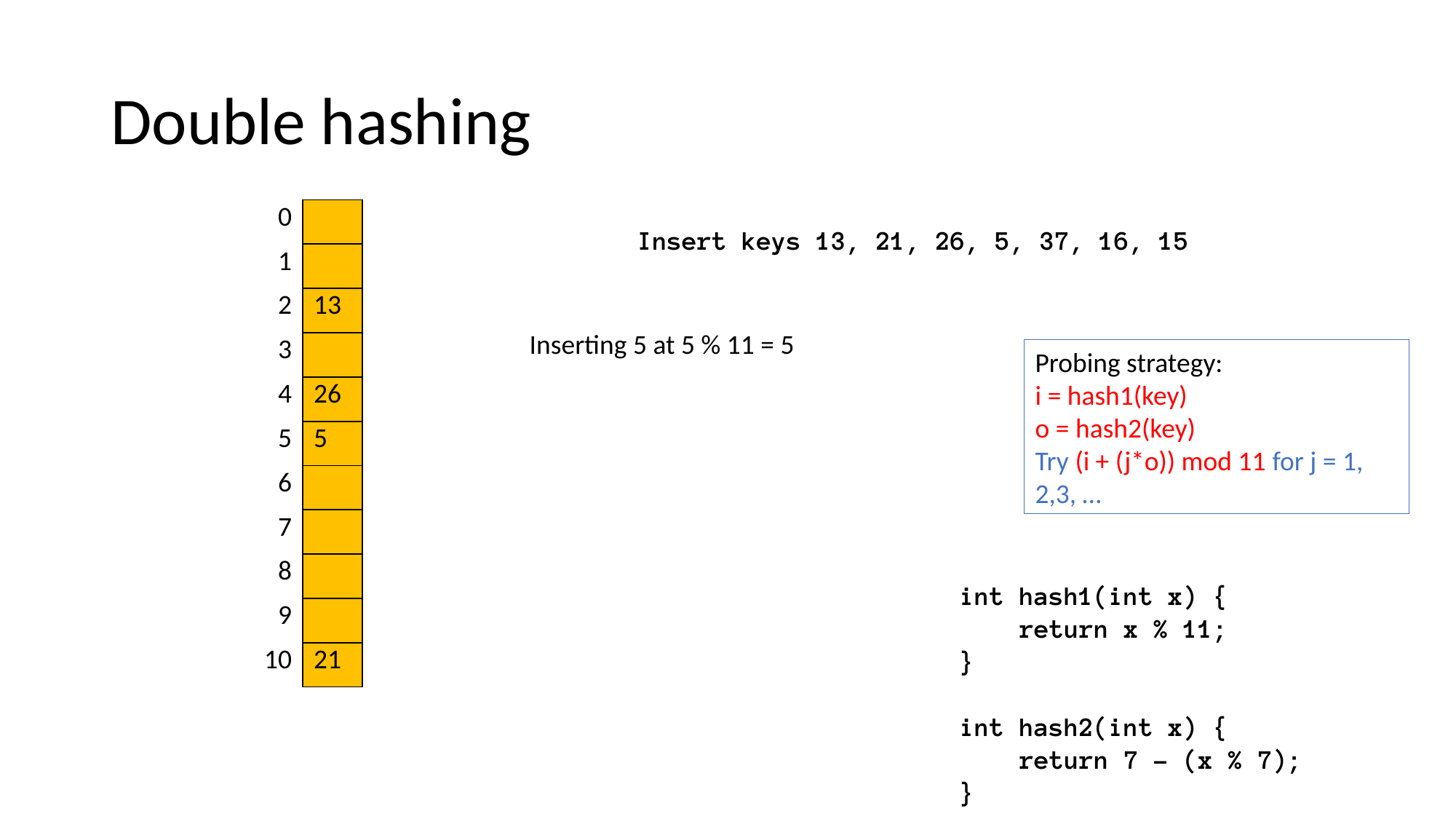

# Double hashing
| 0 |  |
| --- | --- |
| 1 |  |
| 2 | 13 |
| 3 |  |
| 4 | 26 |
| 5 | 5 |
| 6 |  |
| 7 |  |
| 8 |  |
| 9 |  |
| 10 | 21 |
Insert keys 13, 21, 26, 5, 37, 16, 15

Inserting 5 at 5 % 11 = 5
Probing strategy:
i = hash1(key)
o = hash2(key)
Try (i + (j*o)) mod 11 for j = 1, 2,3, …
int hash1(int x) {
    return x % 11;
}

int hash2(int x) {
    return 7 – (x % 7);
}